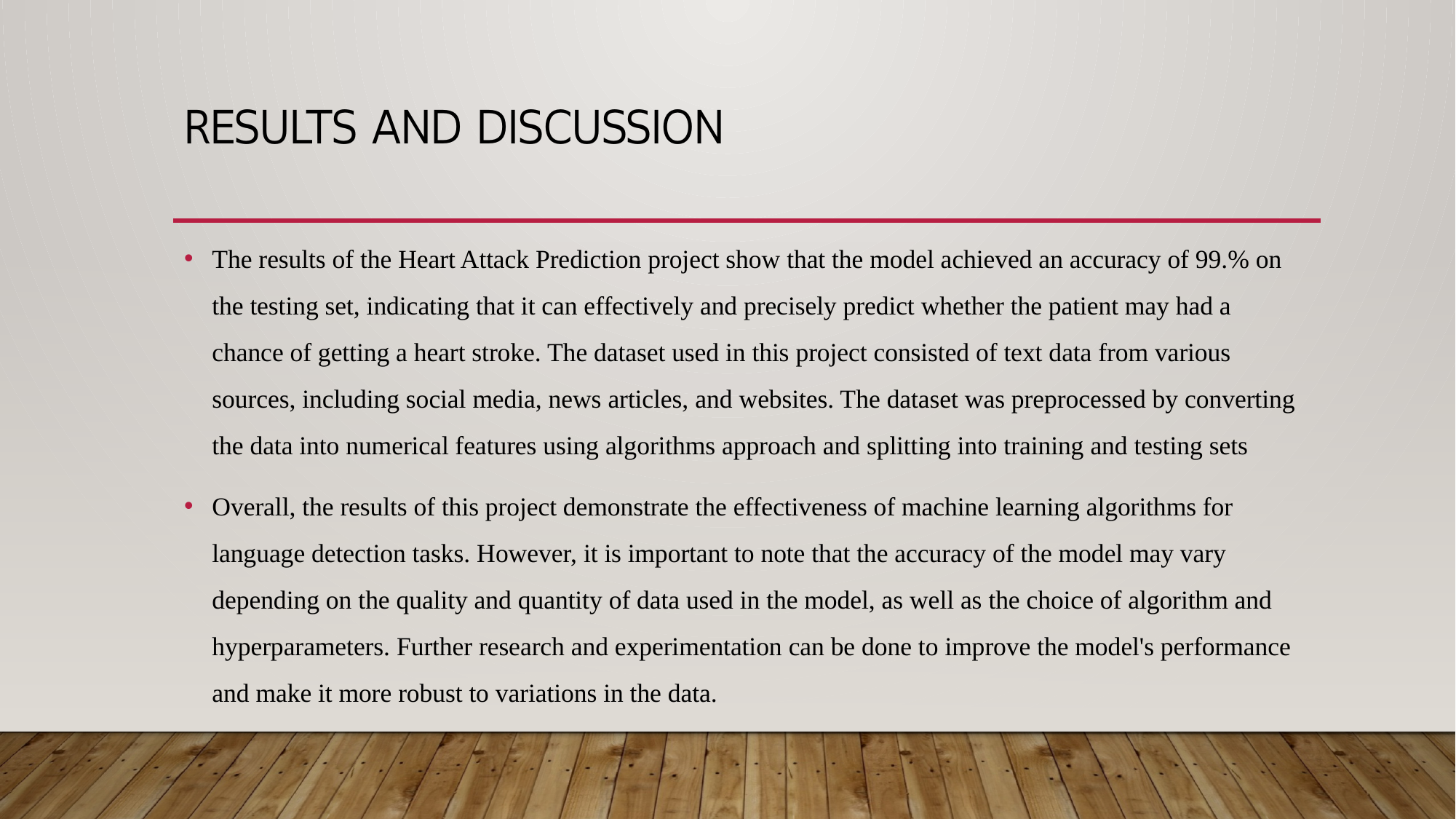

# Results and Discussion
The results of the Heart Attack Prediction project show that the model achieved an accuracy of 99.% on the testing set, indicating that it can effectively and precisely predict whether the patient may had a chance of getting a heart stroke. The dataset used in this project consisted of text data from various sources, including social media, news articles, and websites. The dataset was preprocessed by converting the data into numerical features using algorithms approach and splitting into training and testing sets
Overall, the results of this project demonstrate the effectiveness of machine learning algorithms for language detection tasks. However, it is important to note that the accuracy of the model may vary depending on the quality and quantity of data used in the model, as well as the choice of algorithm and hyperparameters. Further research and experimentation can be done to improve the model's performance and make it more robust to variations in the data.